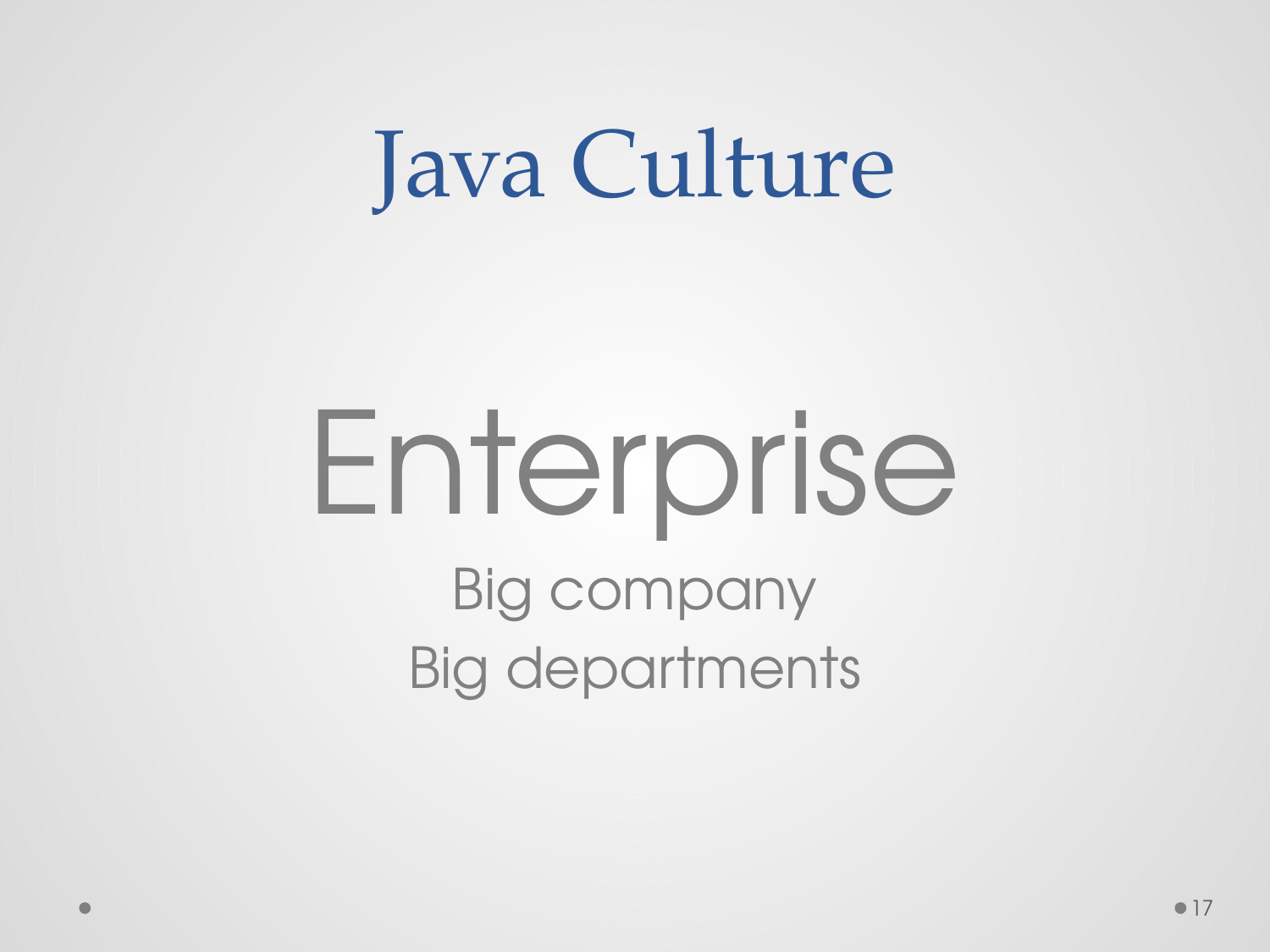

# Java Culture
Enterprise
Big company
Big departments
17